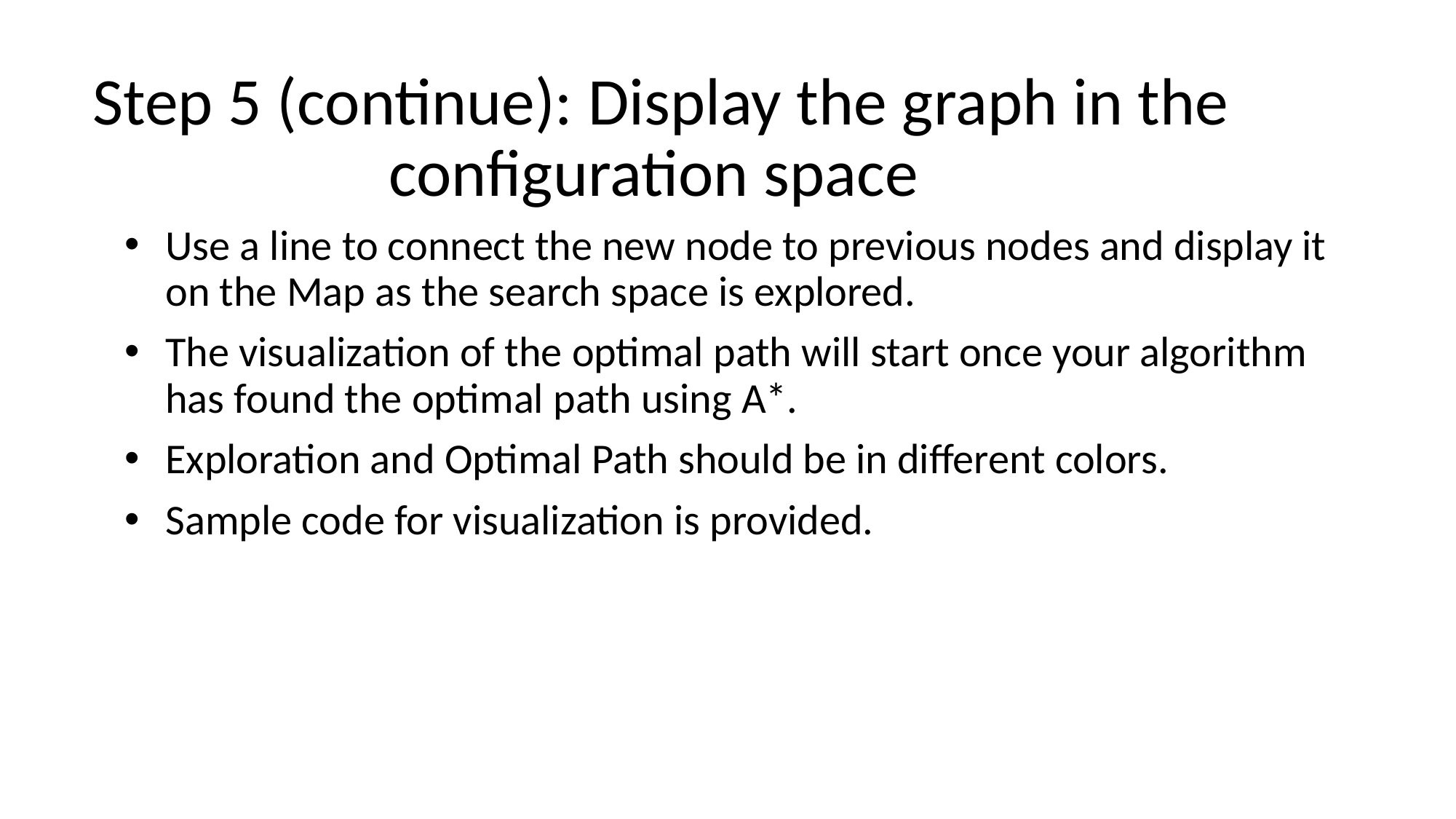

# Step 5 (continue): Display the graph in the configuration space
Use a line to connect the new node to previous nodes and display it on the Map as the search space is explored.
The visualization of the optimal path will start once your algorithm has found the optimal path using A*.
Exploration and Optimal Path should be in different colors.
Sample code for visualization is provided.